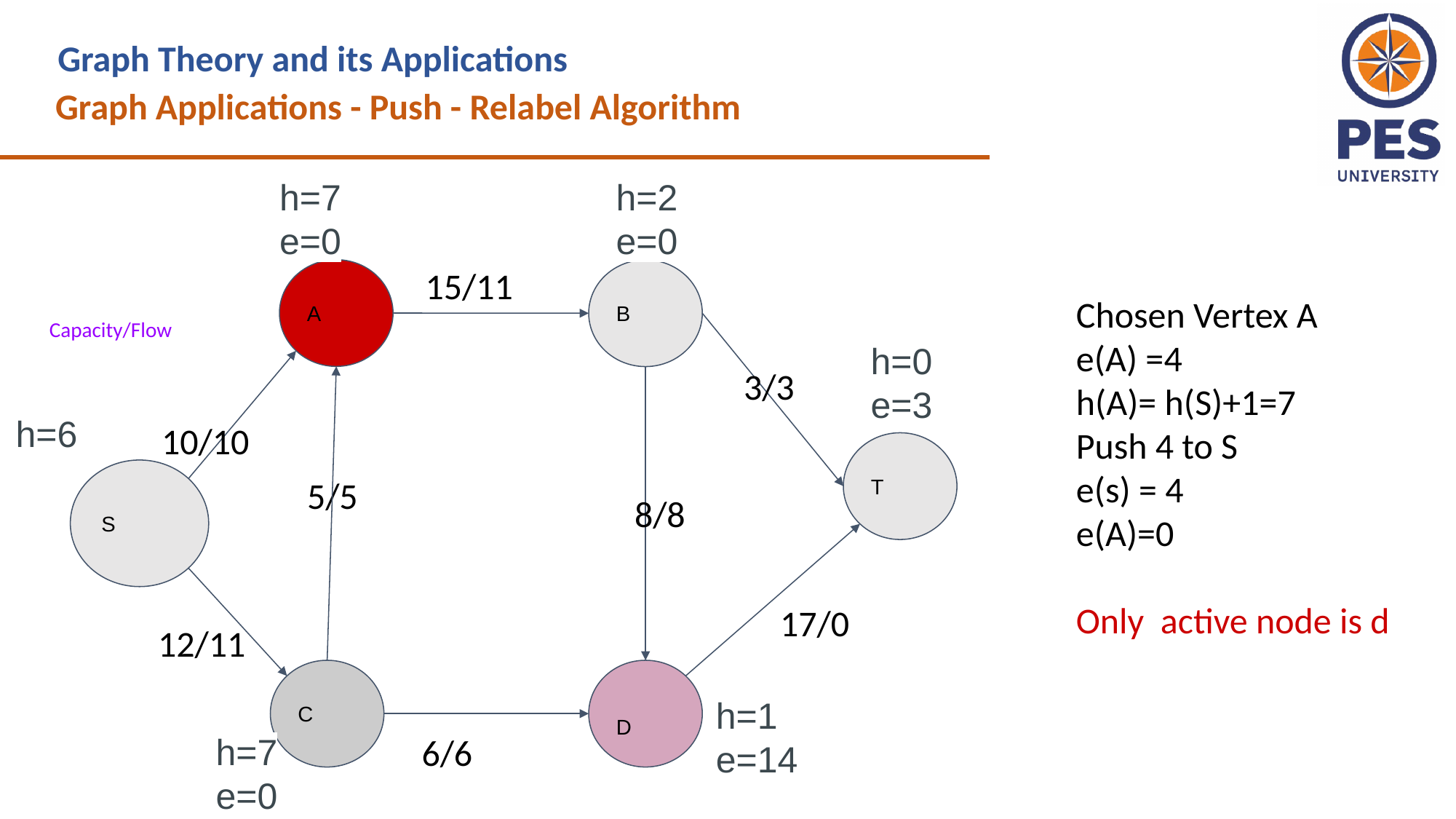

Graph Theory and its Applications
Graph Applications - Push - Relabel Algorithm
h=7
e=0
h=2
e=0
15/11
A
B
Chosen Vertex A
e(A) =4
h(A)= h(S)+1=7
Push 4 to S
e(s) = 4
e(A)=0

Only  active node is d

Capacity/Flow
h=0
e=3
3/3
h=6
10/10
T
S
5/5
8/8
17/0
12/11
C

D
h=1
e=14
h=7
e=0
6/6